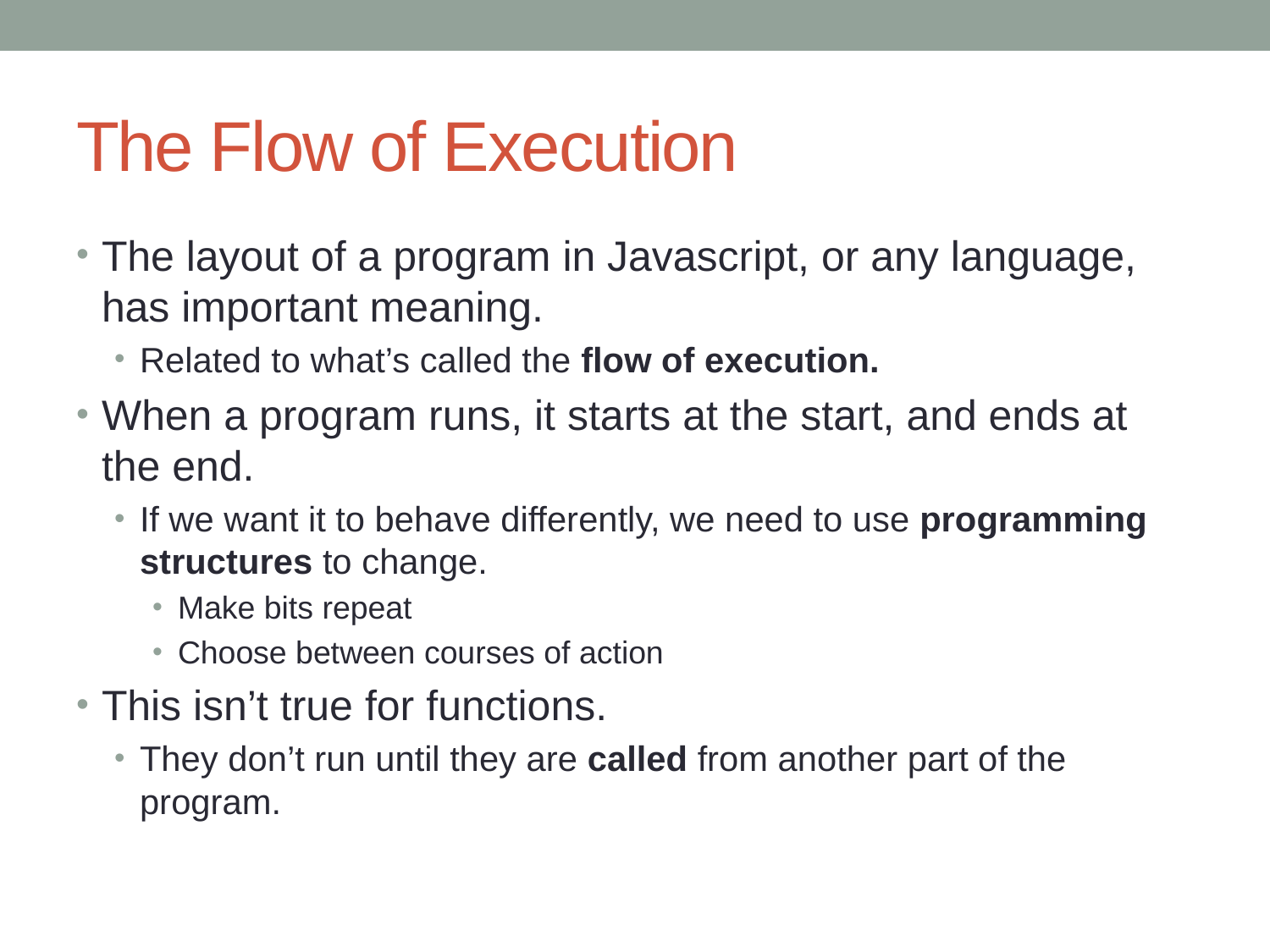

# The Flow of Execution
The layout of a program in Javascript, or any language, has important meaning.
Related to what’s called the flow of execution.
When a program runs, it starts at the start, and ends at the end.
If we want it to behave differently, we need to use programming structures to change.
Make bits repeat
Choose between courses of action
This isn’t true for functions.
They don’t run until they are called from another part of the program.